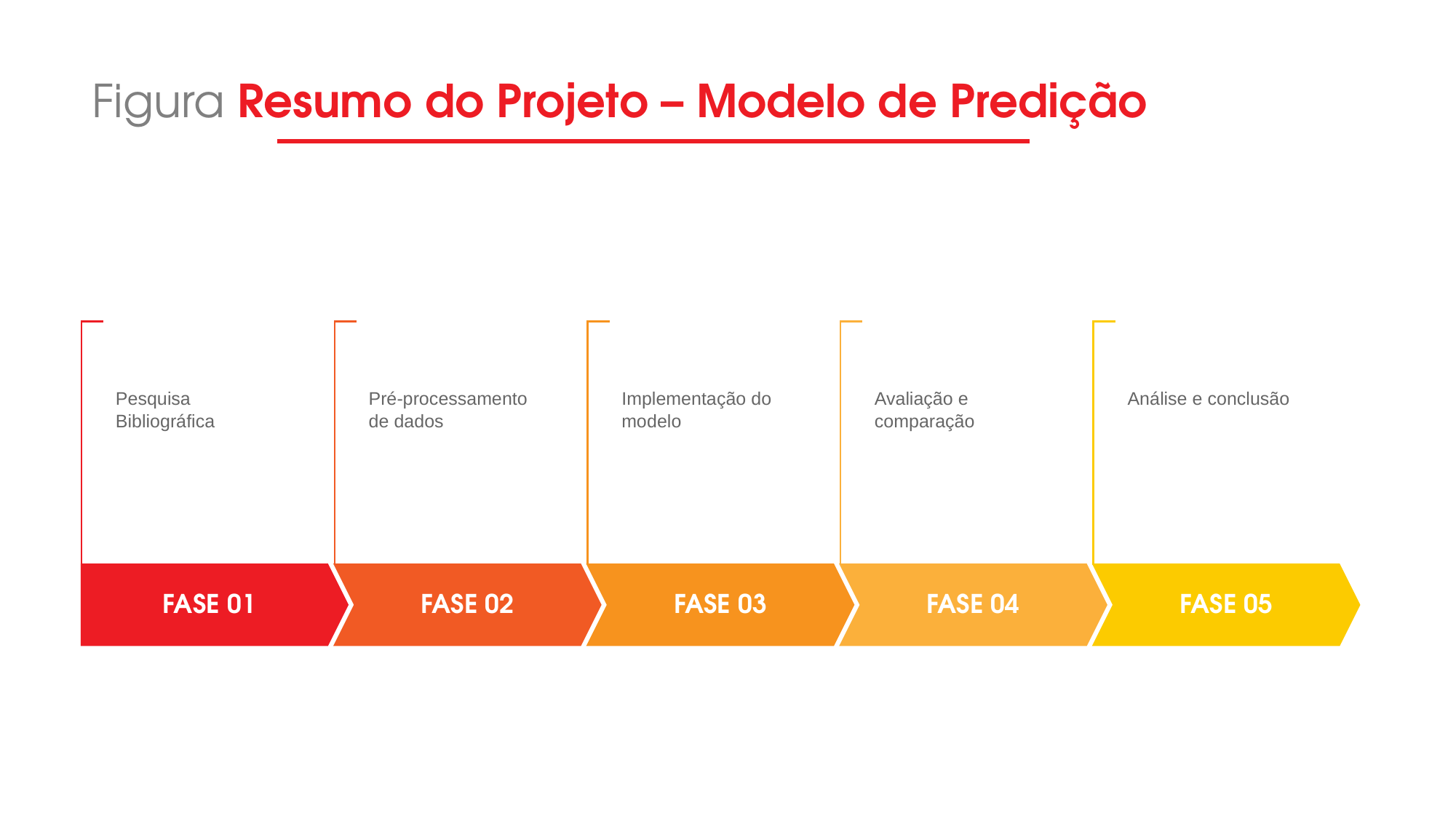

# Figura Resumo do Projeto – Modelo de Predição
FASE 01
Pesquisa Bibliográfica
FASE 02
Pré-processamento de dados
FASE 03
Implementação do modelo
FASE 04
Avaliação e comparação
FASE 05
Análise e conclusão